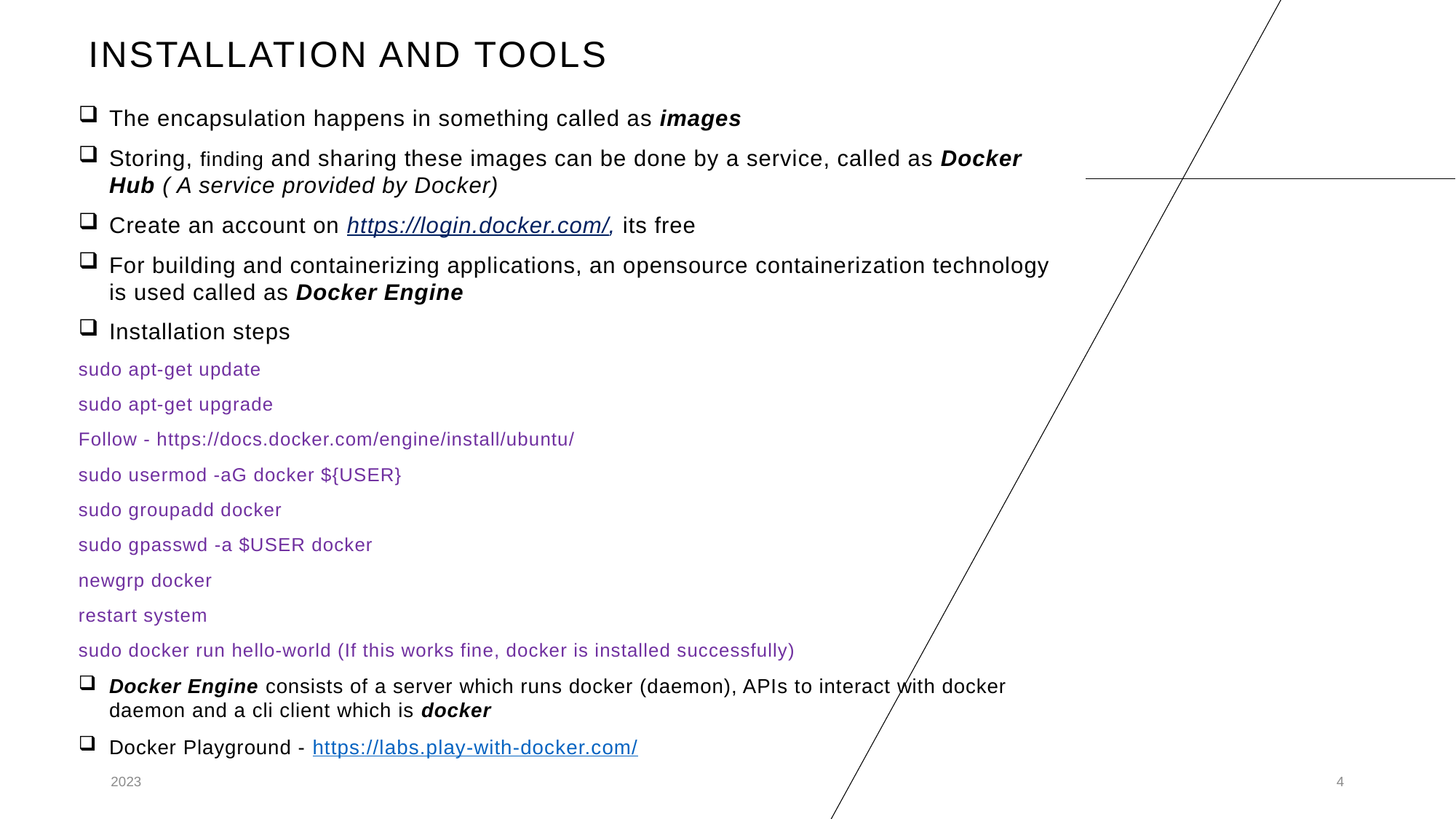

# Installation and tools
The encapsulation happens in something called as images
Storing, finding and sharing these images can be done by a service, called as Docker Hub ( A service provided by Docker)
Create an account on https://login.docker.com/, its free
For building and containerizing applications, an opensource containerization technology is used called as Docker Engine
Installation steps
sudo apt-get update
sudo apt-get upgrade
Follow - https://docs.docker.com/engine/install/ubuntu/
sudo usermod -aG docker ${USER}
sudo groupadd docker
sudo gpasswd -a $USER docker
newgrp docker
restart system
sudo docker run hello-world (If this works fine, docker is installed successfully)
Docker Engine consists of a server which runs docker (daemon), APIs to interact with docker daemon and a cli client which is docker
Docker Playground - https://labs.play-with-docker.com/
2023
4